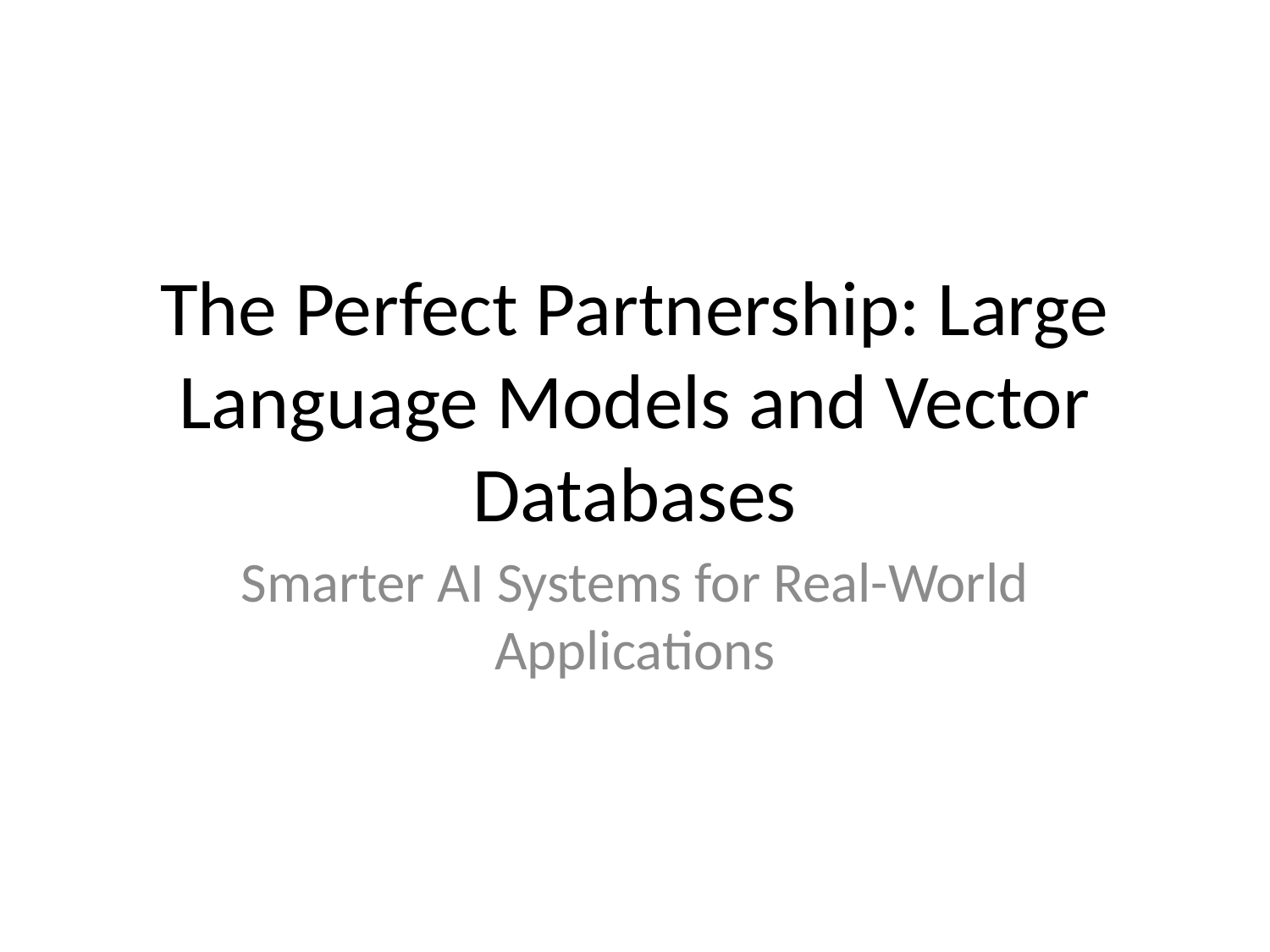

# The Perfect Partnership: Large Language Models and Vector Databases
Smarter AI Systems for Real-World Applications